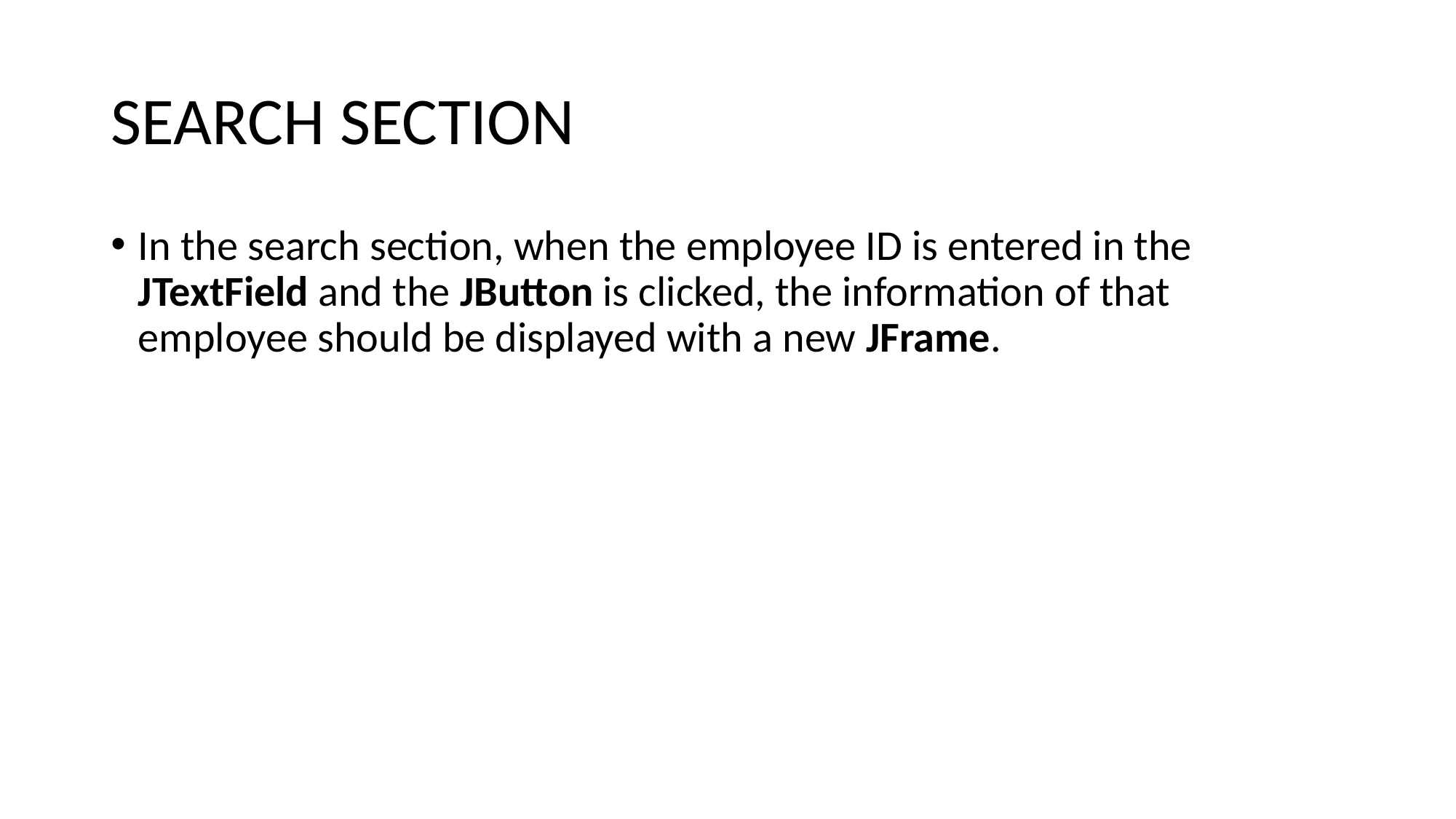

# SEARCH SECTION
In the search section, when the employee ID is entered in the JTextField and the JButton is clicked, the information of that employee should be displayed with a new JFrame.